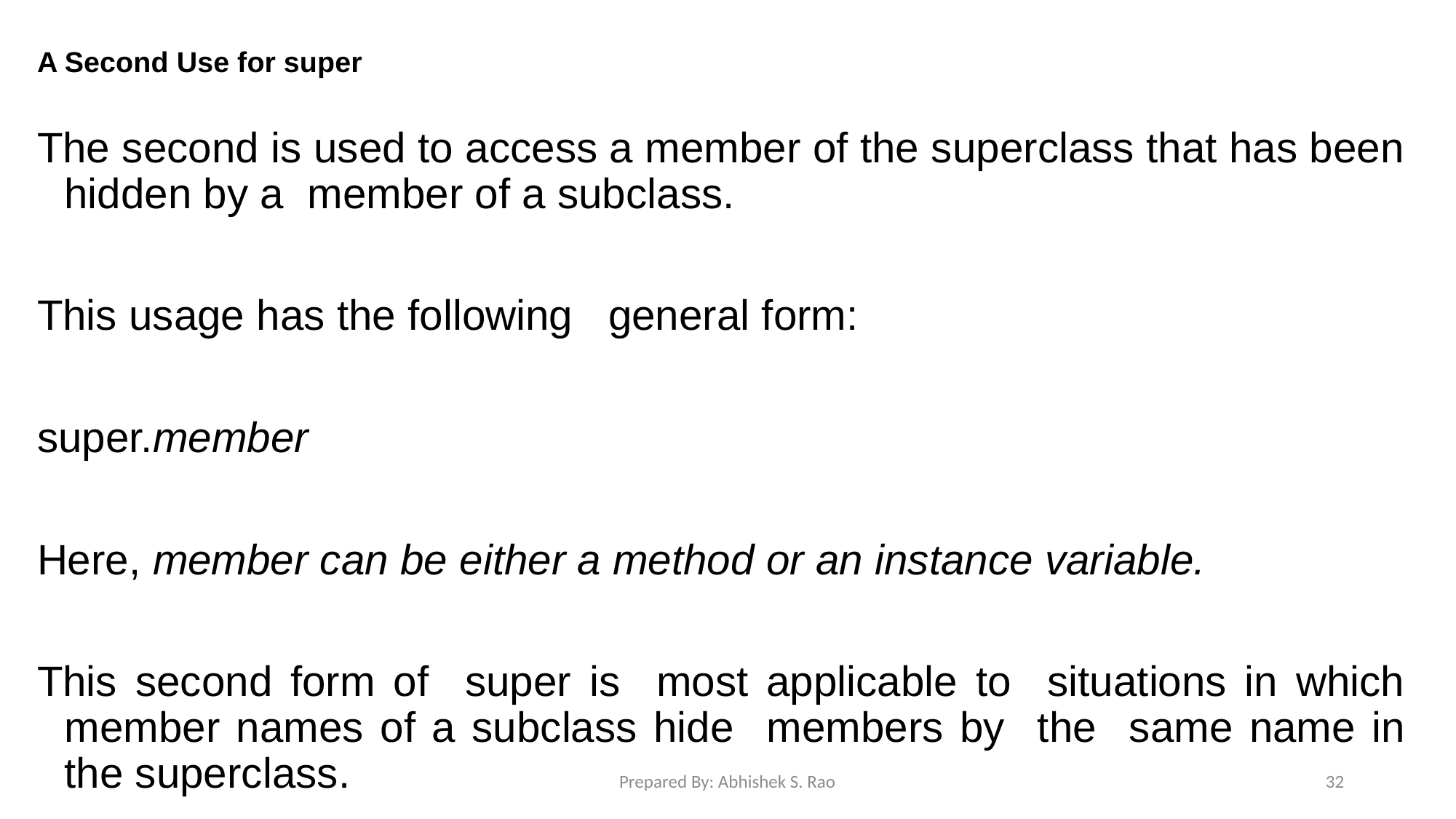

# A Second Use for super
The second is used to access a member of the superclass that has been hidden by a  member of a subclass.

This usage has the following   general form:

super.member

Here, member can be either a method or an instance variable.

This second form of  super is  most applicable to  situations in which member names of a subclass hide  members by  the  same name in the superclass.
Prepared By: Abhishek S. Rao
32